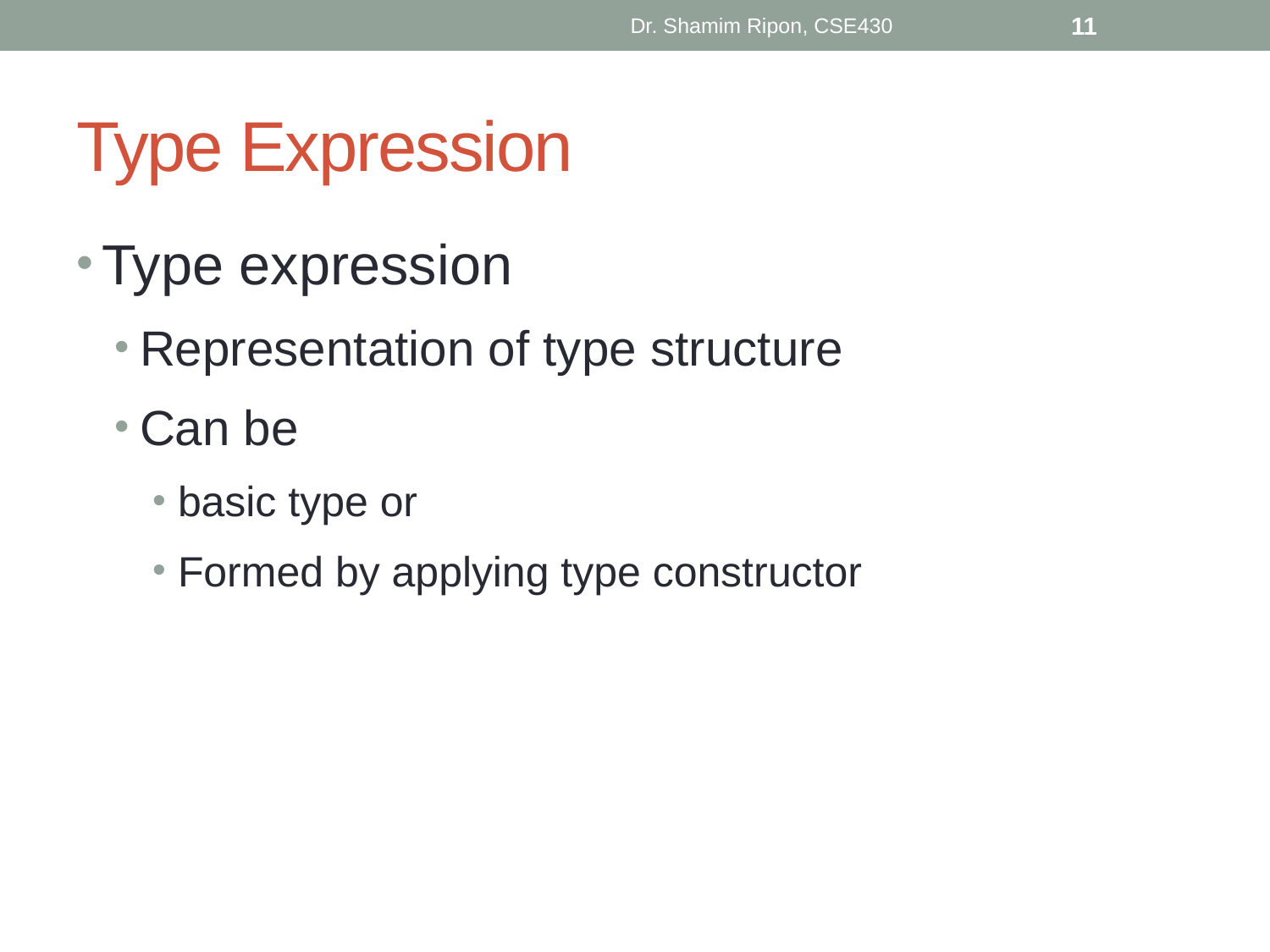

Dr. Shamim Ripon, CSE430
11
# Type Expression
Type expression
Representation of type structure
Can be
basic type or
Formed by applying type constructor